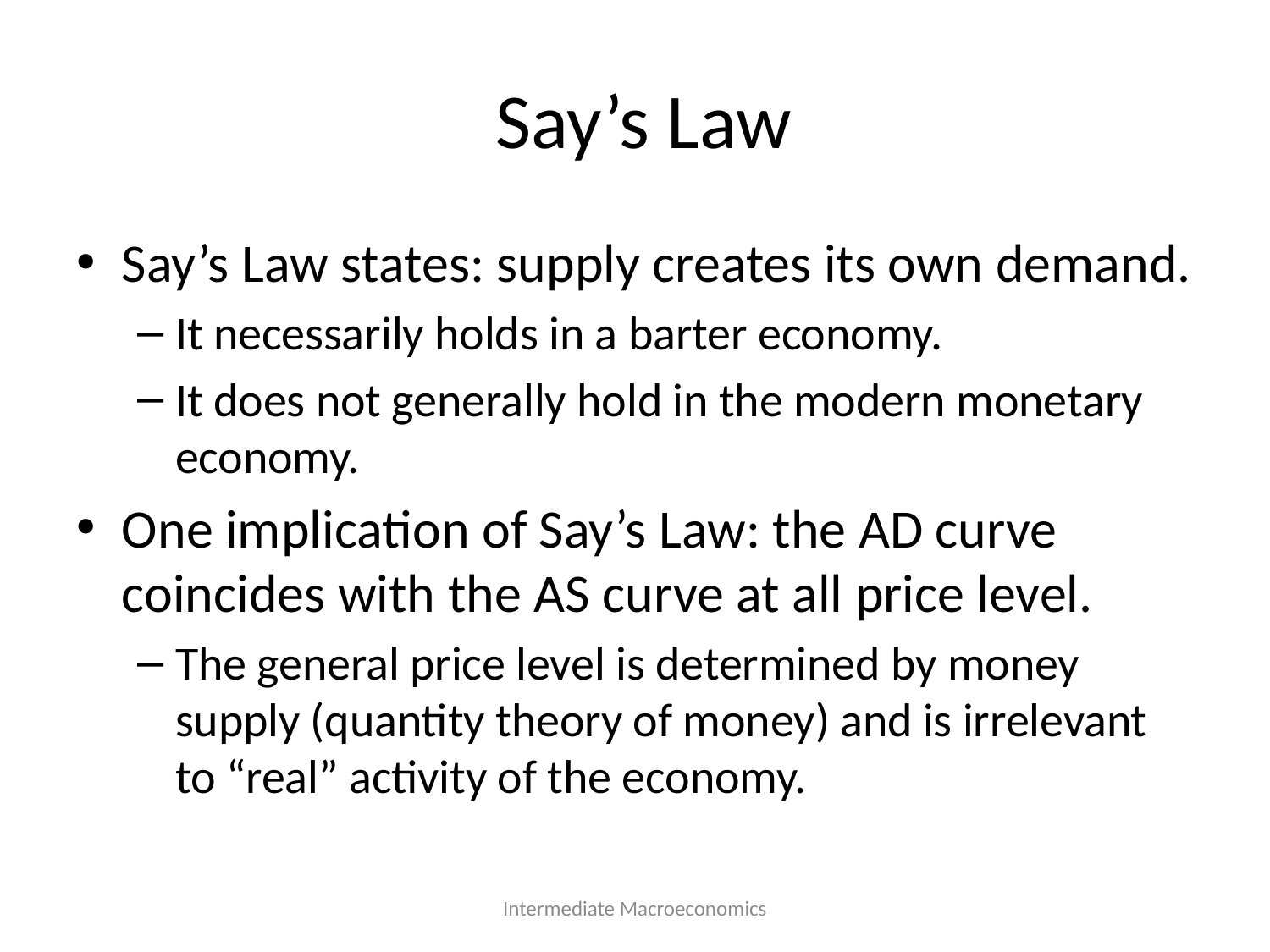

# Say’s Law
Say’s Law states: supply creates its own demand.
It necessarily holds in a barter economy.
It does not generally hold in the modern monetary economy.
One implication of Say’s Law: the AD curve coincides with the AS curve at all price level.
The general price level is determined by money supply (quantity theory of money) and is irrelevant to “real” activity of the economy.
Intermediate Macroeconomics